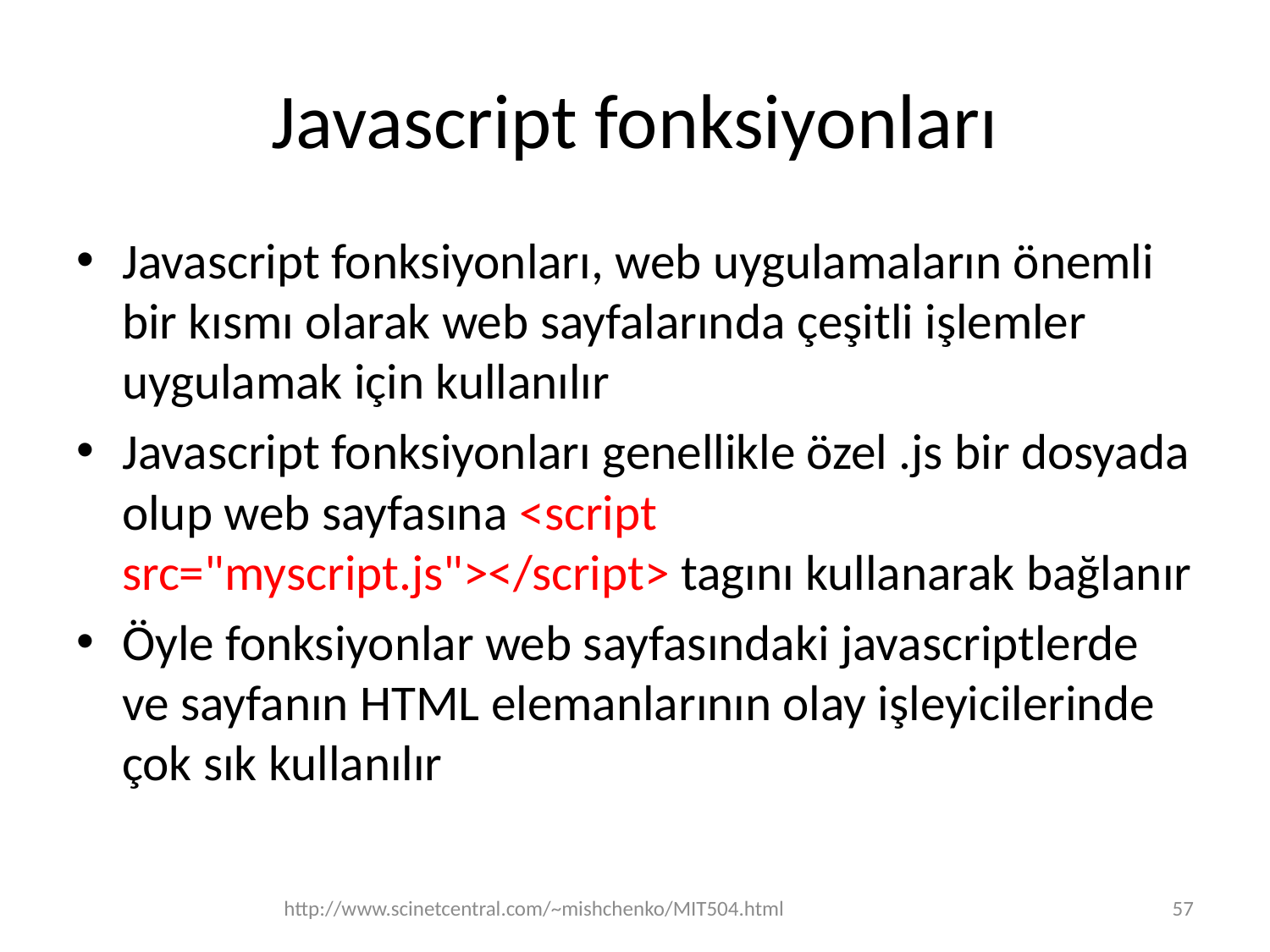

# Javascript fonksiyonları
Javascript fonksiyonları, web uygulamaların önemli bir kısmı olarak web sayfalarında çeşitli işlemler uygulamak için kullanılır
Javascript fonksiyonları genellikle özel .js bir dosyada olup web sayfasına <script src="myscript.js"></script> tagını kullanarak bağlanır
Öyle fonksiyonlar web sayfasındaki javascriptlerde ve sayfanın HTML elemanlarının olay işleyicilerinde çok sık kullanılır
http://www.scinetcentral.com/~mishchenko/MIT504.html
57